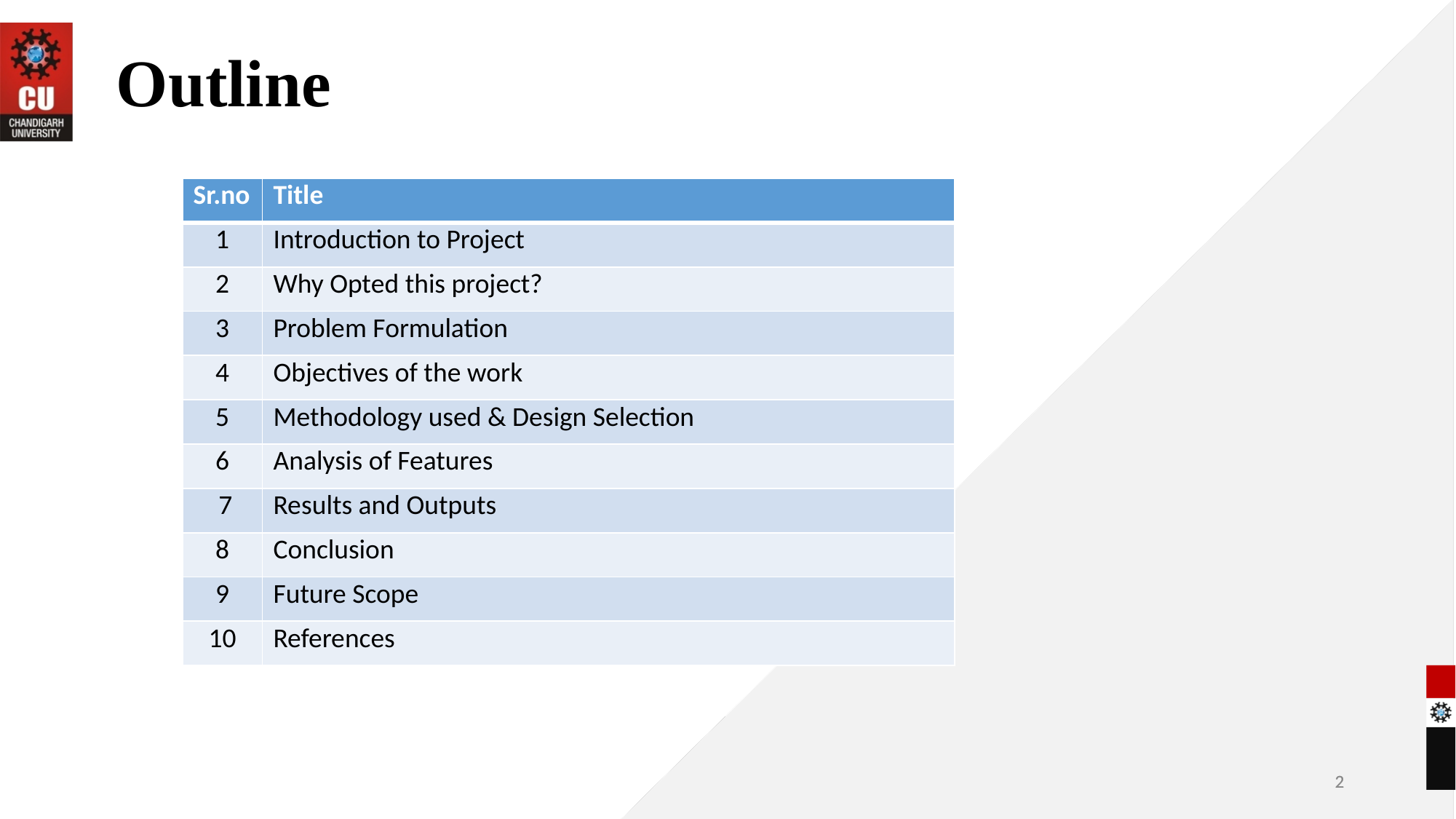

Outline
| Sr.no | Title |
| --- | --- |
| 1 | Introduction to Project |
| 2 | Why Opted this project? |
| 3 | Problem Formulation |
| 4 | Objectives of the work |
| 5 | Methodology used & Design Selection |
| 6 | Analysis of Features |
| 7 | Results and Outputs |
| 8 | Conclusion |
| 9 | Future Scope |
| 10 | References |
2
2